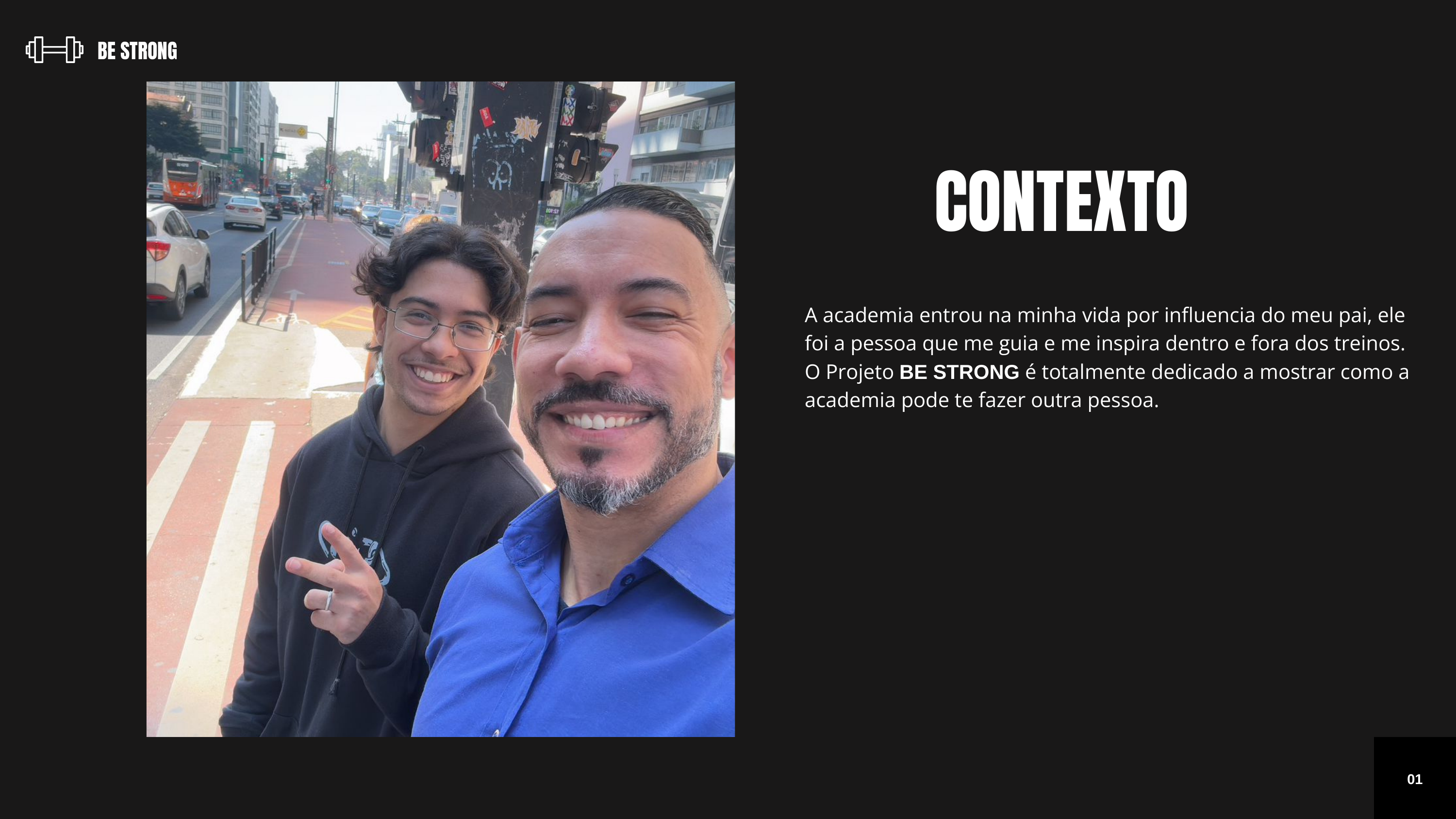

BE STRONG

CONTEXTO
A academia entrou na minha vida por influencia do meu pai, ele foi a pessoa que me guia e me inspira dentro e fora dos treinos. O Projeto BE STRONG é totalmente dedicado a mostrar como a academia pode te fazer outra pessoa.

01